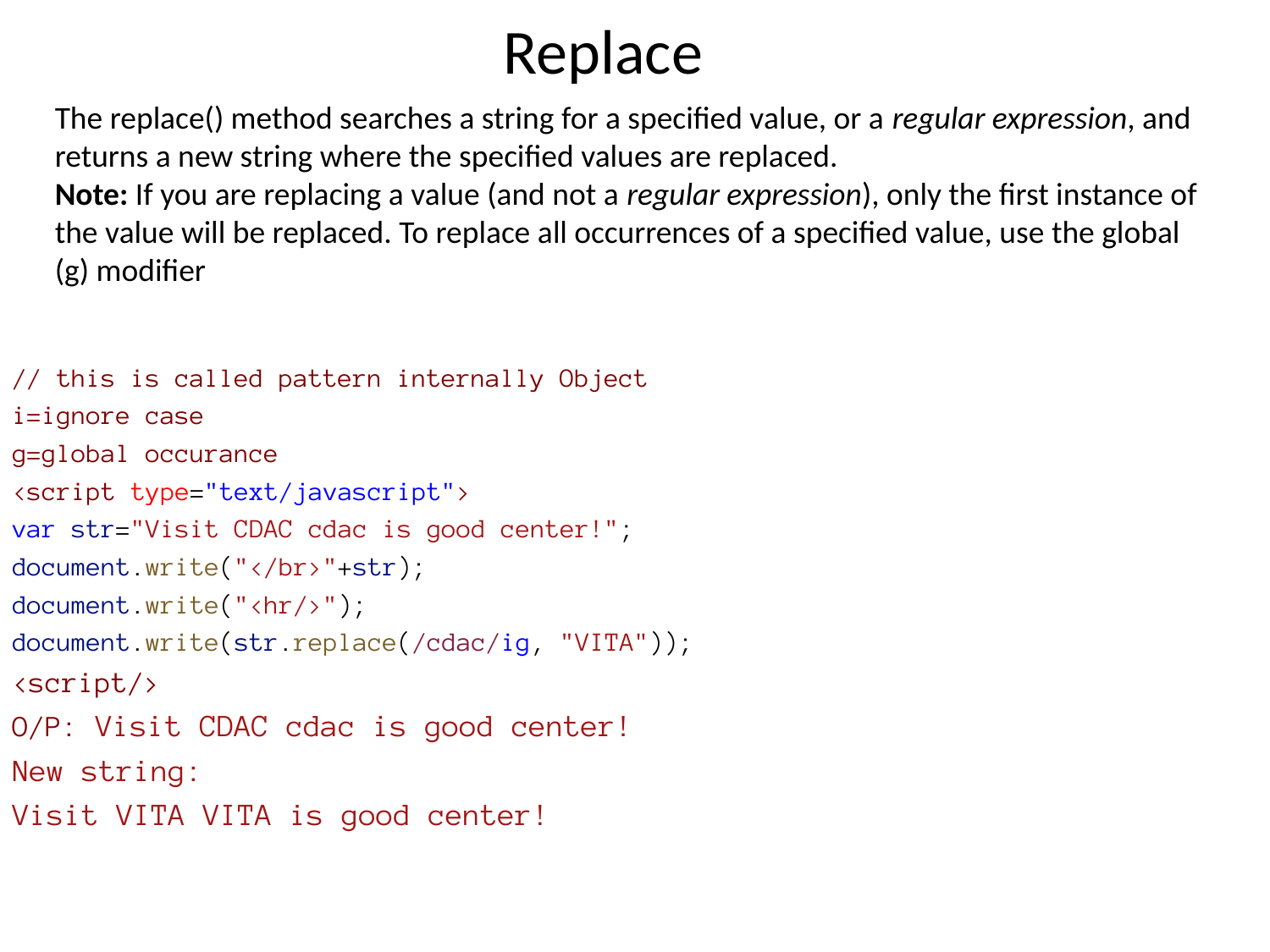

# Replace
The replace() method searches a string for a specified value, or a regular expression, and returns a new string where the specified values are replaced.
Note: If you are replacing a value (and not a regular expression), only the first instance of the value will be replaced. To replace all occurrences of a specified value, use the global (g) modifier
// this is called pattern internally Object
i=ignore case
g=global occurance
<script type="text/javascript">
var str="Visit CDAC cdac is good center!";
document.write("</br>"+str);
document.write("<hr/>");
document.write(str.replace(/cdac/ig, "VITA"));
<script/>
O/P: Visit CDAC cdac is good center!
New string:
Visit VITA VITA is good center!